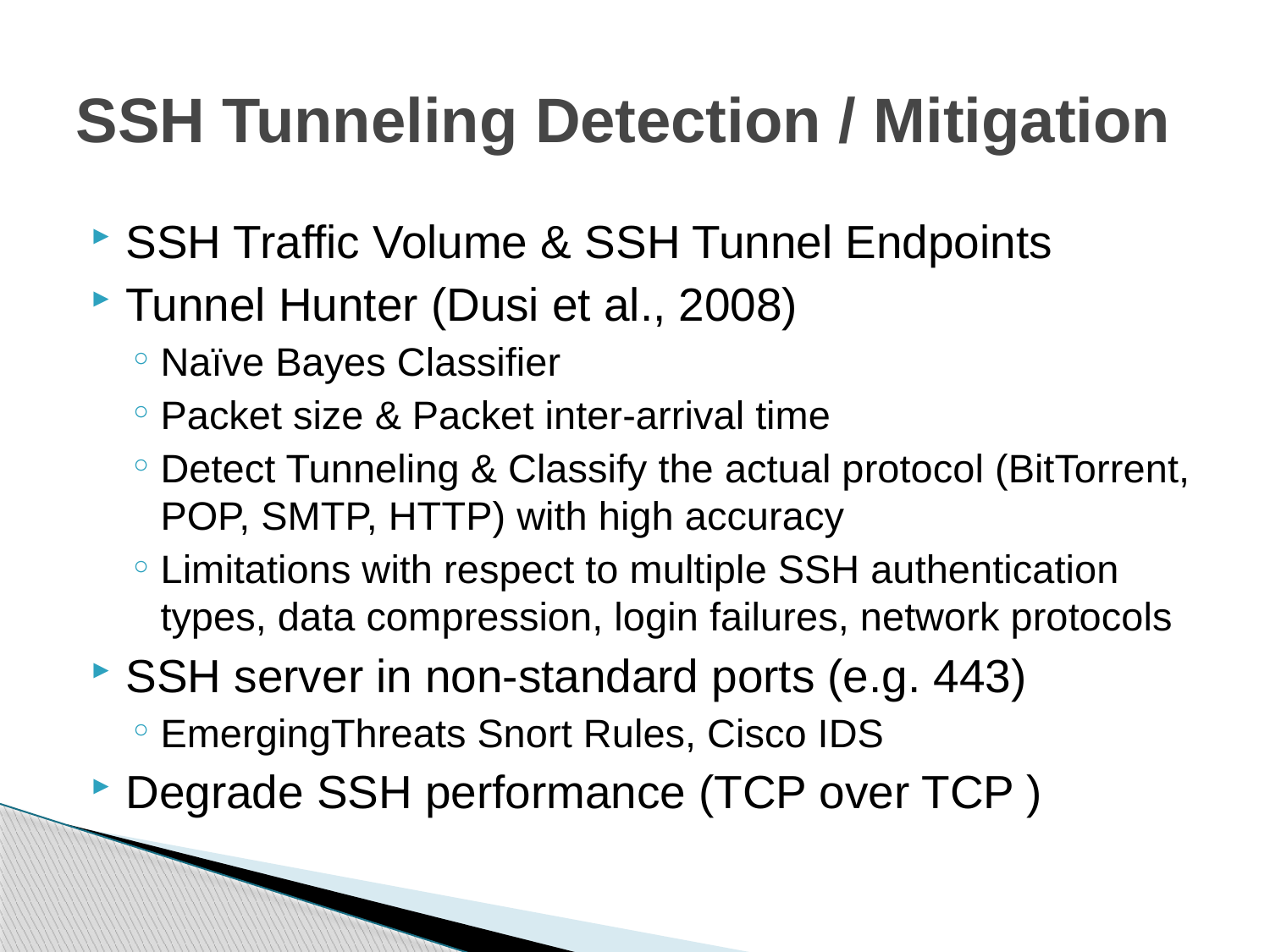

# SSH Tunneling Detection / Mitigation
SSH Traffic Volume & SSH Tunnel Endpoints
Tunnel Hunter (Dusi et al., 2008)
Naïve Bayes Classifier
Packet size & Packet inter-arrival time
Detect Tunneling & Classify the actual protocol (BitTorrent, POP, SMTP, HTTP) with high accuracy
Limitations with respect to multiple SSH authentication types, data compression, login failures, network protocols
SSH server in non-standard ports (e.g. 443)
EmergingThreats Snort Rules, Cisco IDS
Degrade SSH performance (TCP over TCP )